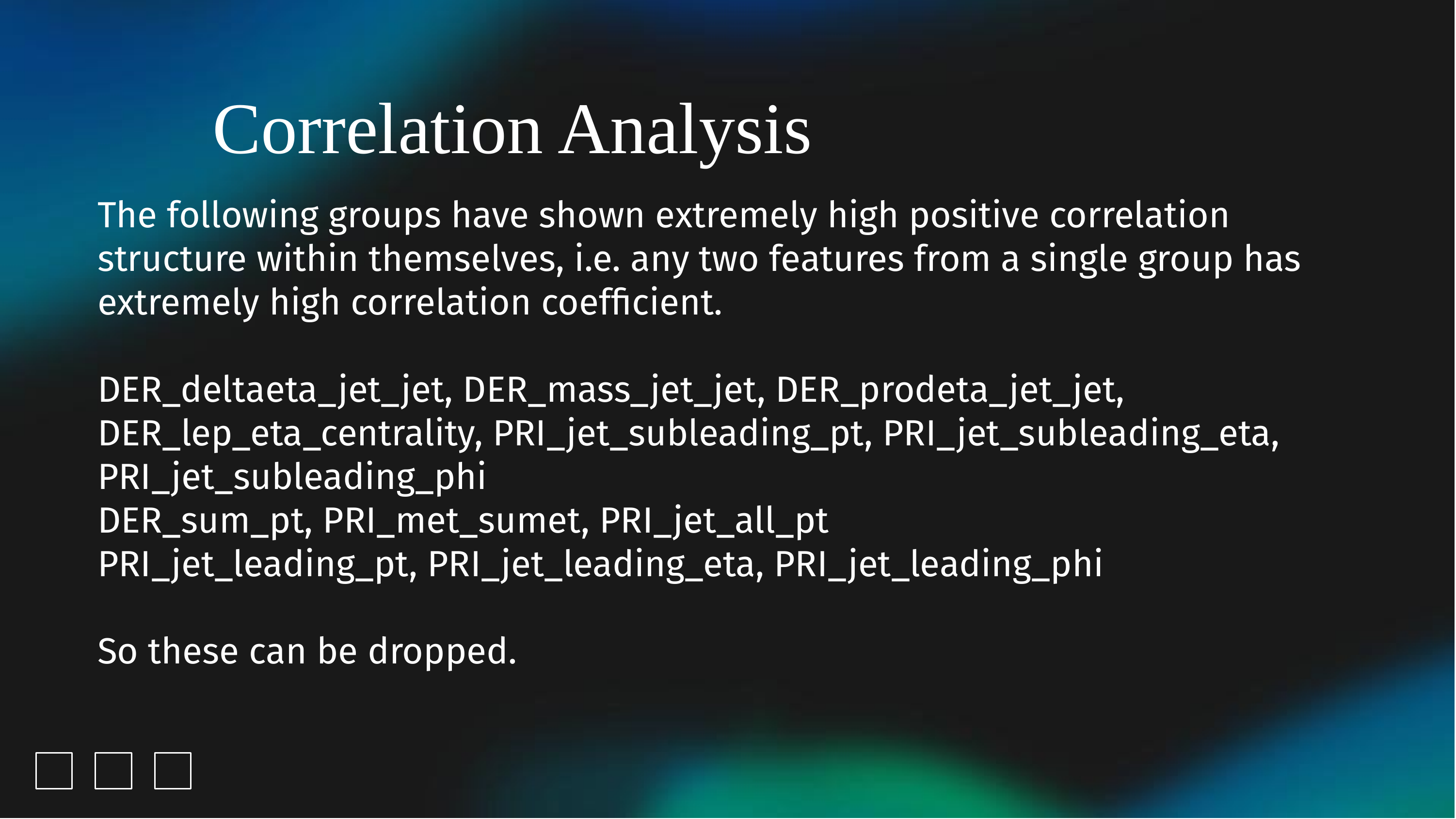

# Correlation Analysis
The following groups have shown extremely high positive correlation structure within themselves, i.e. any two features from a single group has extremely high correlation coefficient.

DER_deltaeta_jet_jet, DER_mass_jet_jet, DER_prodeta_jet_jet, DER_lep_eta_centrality, PRI_jet_subleading_pt, PRI_jet_subleading_eta, PRI_jet_subleading_phi
DER_sum_pt, PRI_met_sumet, PRI_jet_all_pt
PRI_jet_leading_pt, PRI_jet_leading_eta, PRI_jet_leading_phi

So these can be dropped.